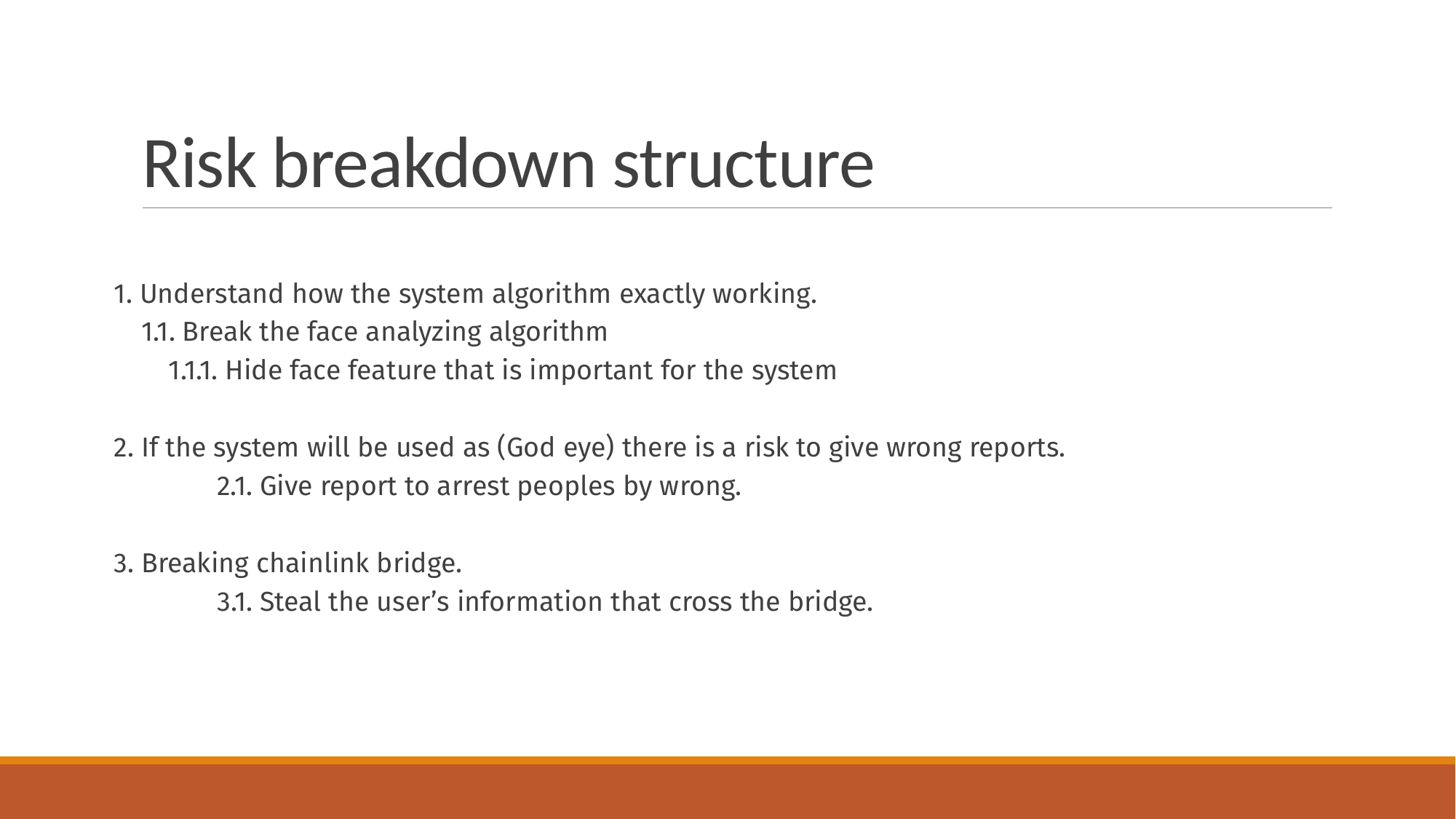

# Risk breakdown structure
1. Understand how the system algorithm exactly working.
1.1. Break the face analyzing algorithm
1.1.1. Hide face feature that is important for the system

2. If the system will be used as (God eye) there is a risk to give wrong reports.
	2.1. Give report to arrest peoples by wrong.

3. Breaking chainlink bridge.
 	3.1. Steal the user’s information that cross the bridge.